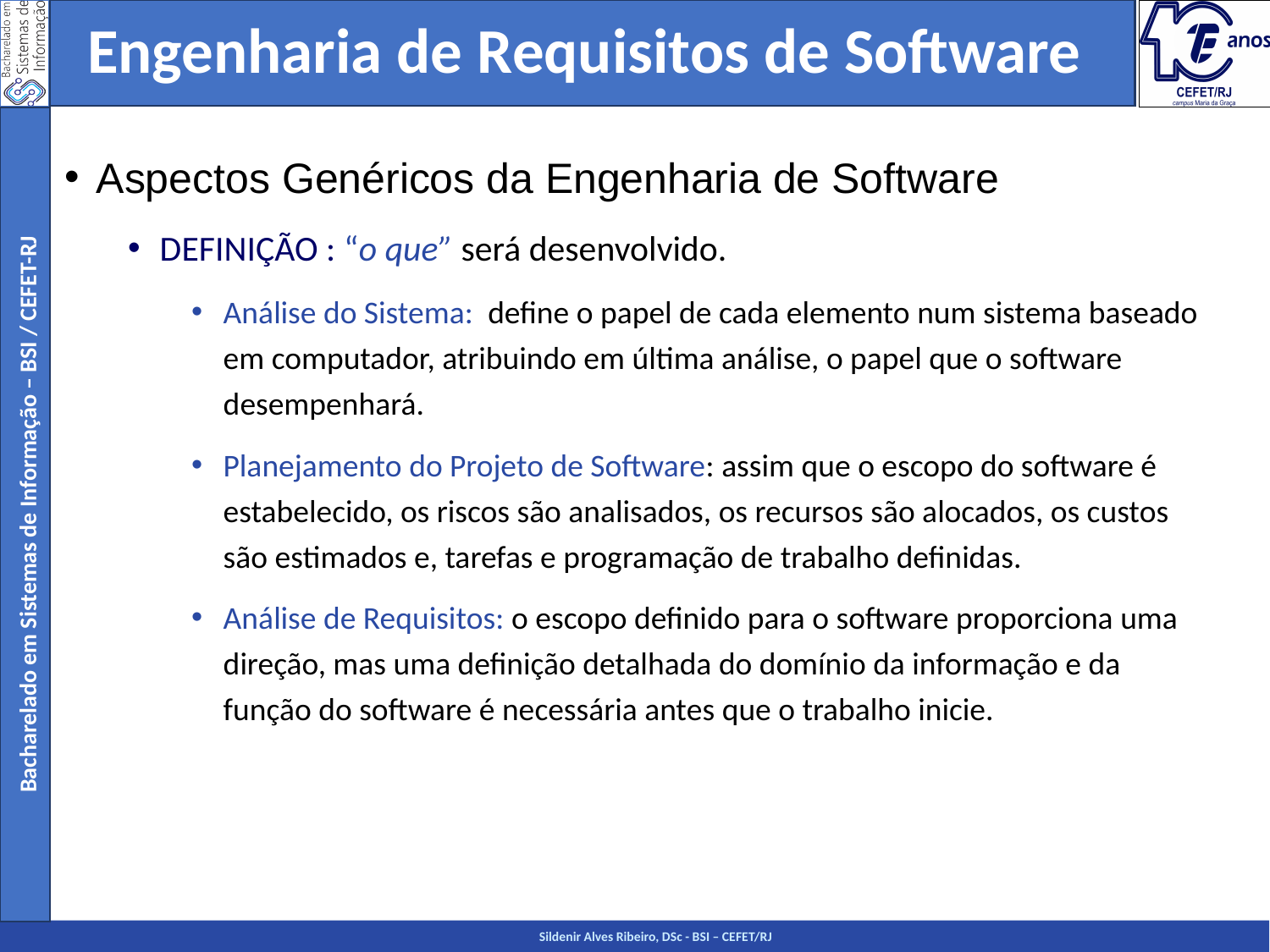

Engenharia de Requisitos de Software
Aspectos Genéricos da Engenharia de Software
DEFINIÇÃO : “o que” será desenvolvido.
Análise do Sistema:  define o papel de cada elemento num sistema baseado em computador, atribuindo em última análise, o papel que o software desempenhará.
Planejamento do Projeto de Software: assim que o escopo do software é estabelecido, os riscos são analisados, os recursos são alocados, os custos são estimados e, tarefas e programação de trabalho definidas.
Análise de Requisitos: o escopo definido para o software proporciona uma direção, mas uma definição detalhada do domínio da informação e da função do software é necessária antes que o trabalho inicie.